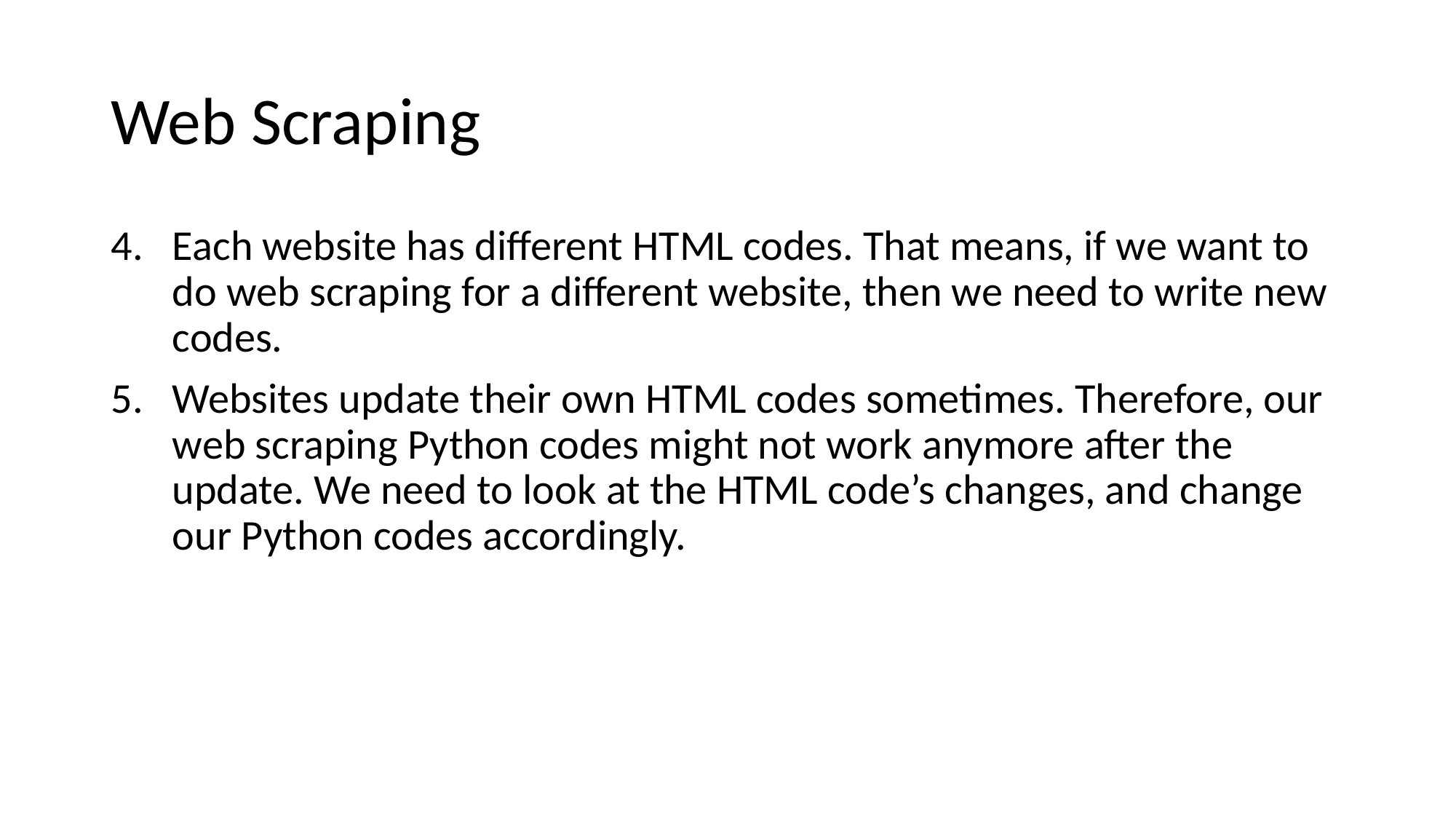

# Web Scraping
Each website has different HTML codes. That means, if we want to do web scraping for a different website, then we need to write new codes.
Websites update their own HTML codes sometimes. Therefore, our web scraping Python codes might not work anymore after the update. We need to look at the HTML code’s changes, and change our Python codes accordingly.